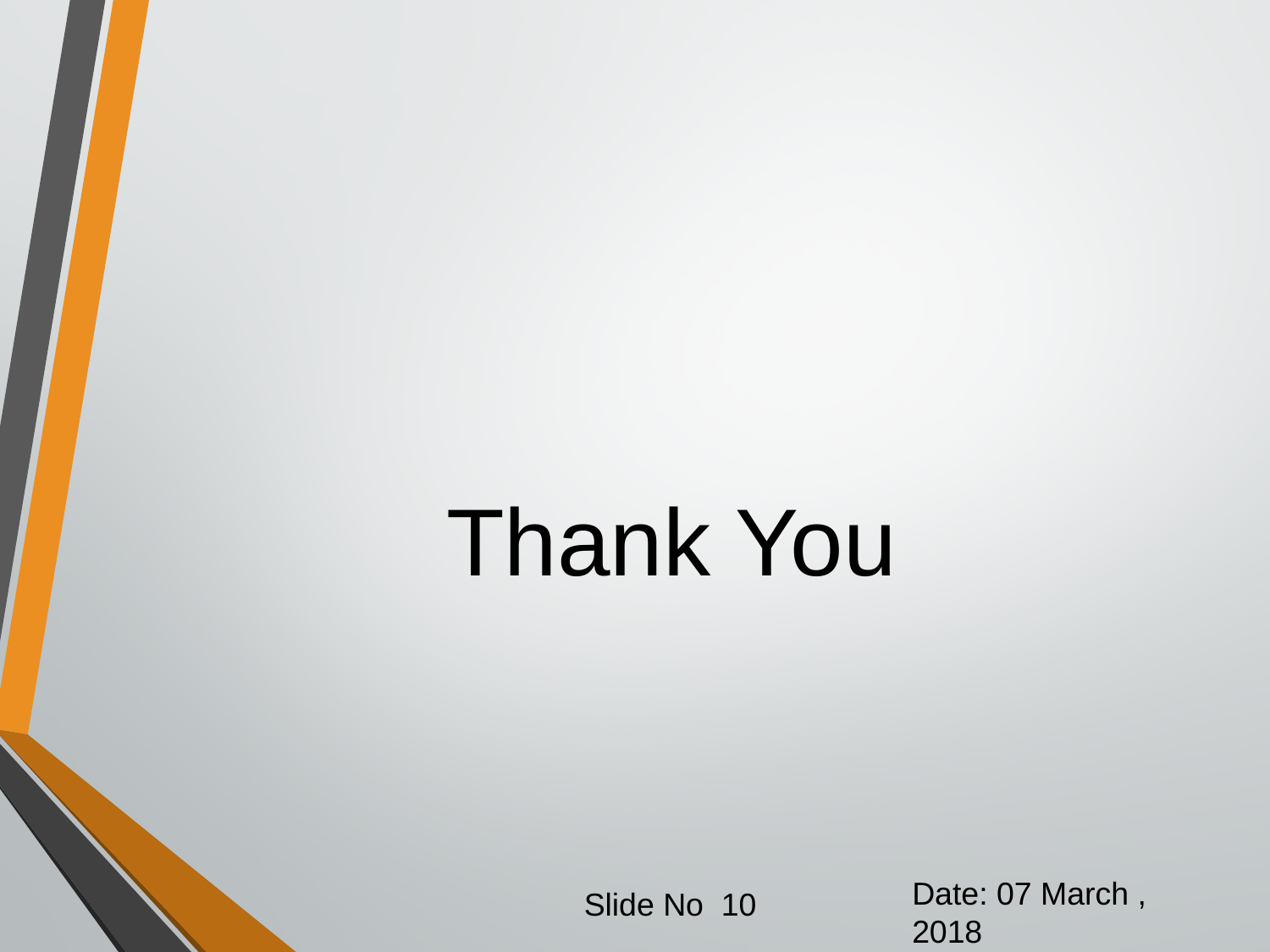

#
Thank You
Date: 07 March , 2018
Slide No  10